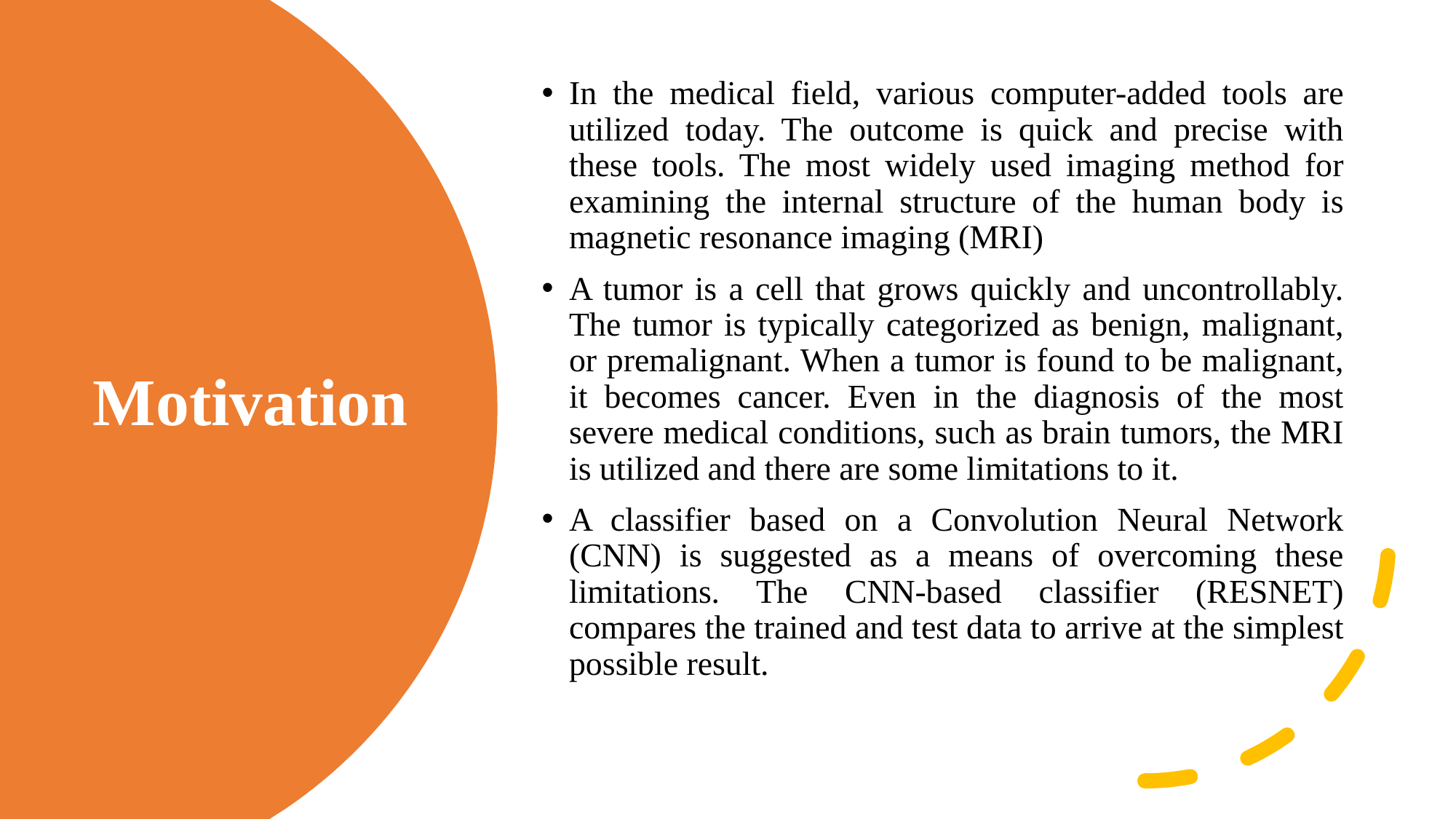

In the medical field, various computer-added tools are utilized today. The outcome is quick and precise with these tools. The most widely used imaging method for examining the internal structure of the human body is magnetic resonance imaging (MRI)
A tumor is a cell that grows quickly and uncontrollably. The tumor is typically categorized as benign, malignant, or premalignant. When a tumor is found to be malignant, it becomes cancer. Even in the diagnosis of the most severe medical conditions, such as brain tumors, the MRI is utilized and there are some limitations to it.
A classifier based on a Convolution Neural Network (CNN) is suggested as a means of overcoming these limitations. The CNN-based classifier (RESNET) compares the trained and test data to arrive at the simplest possible result.

# Motivation